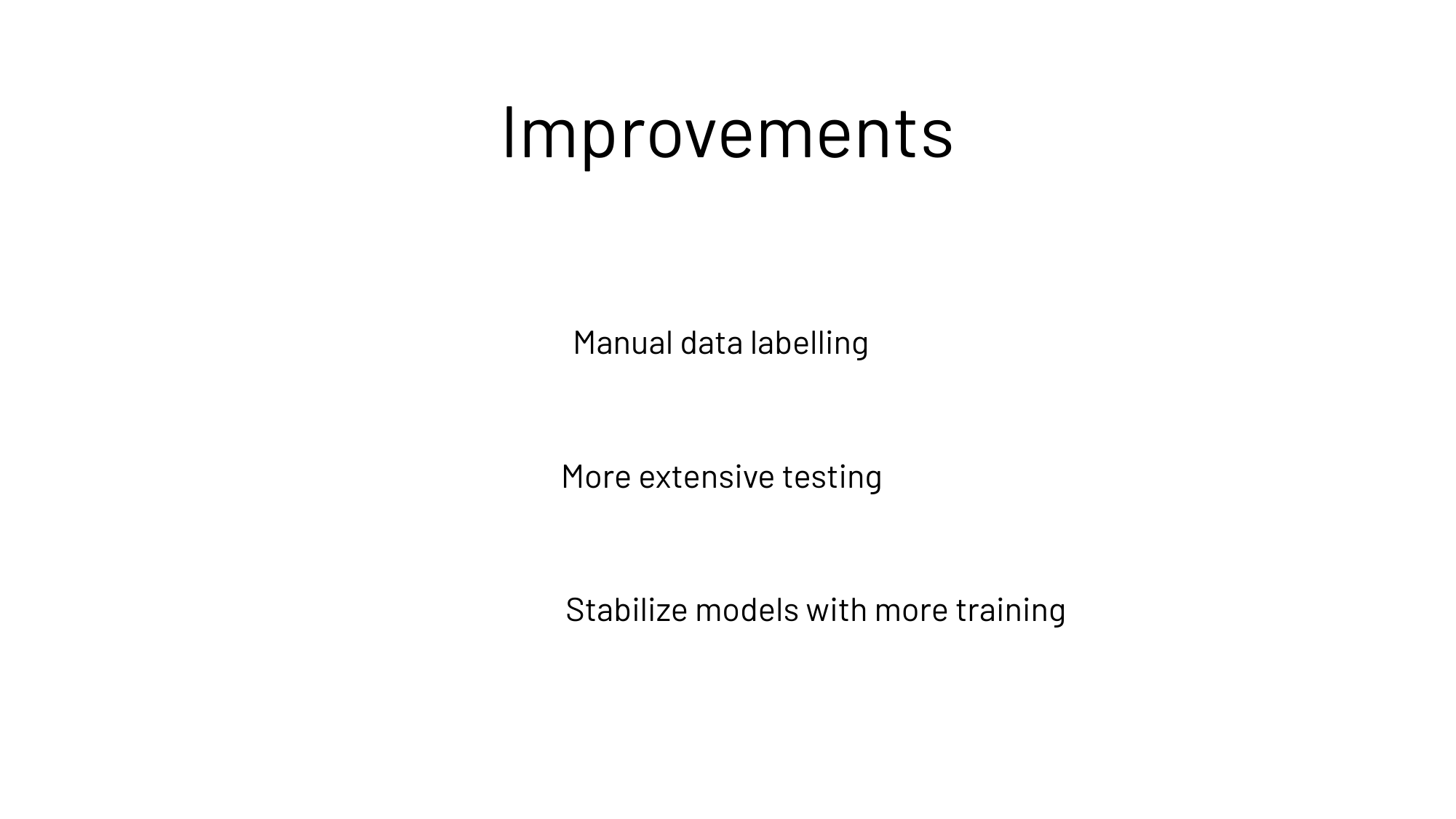

# Improvements
Manual data labelling
More extensive testing
Stabilize models with more training